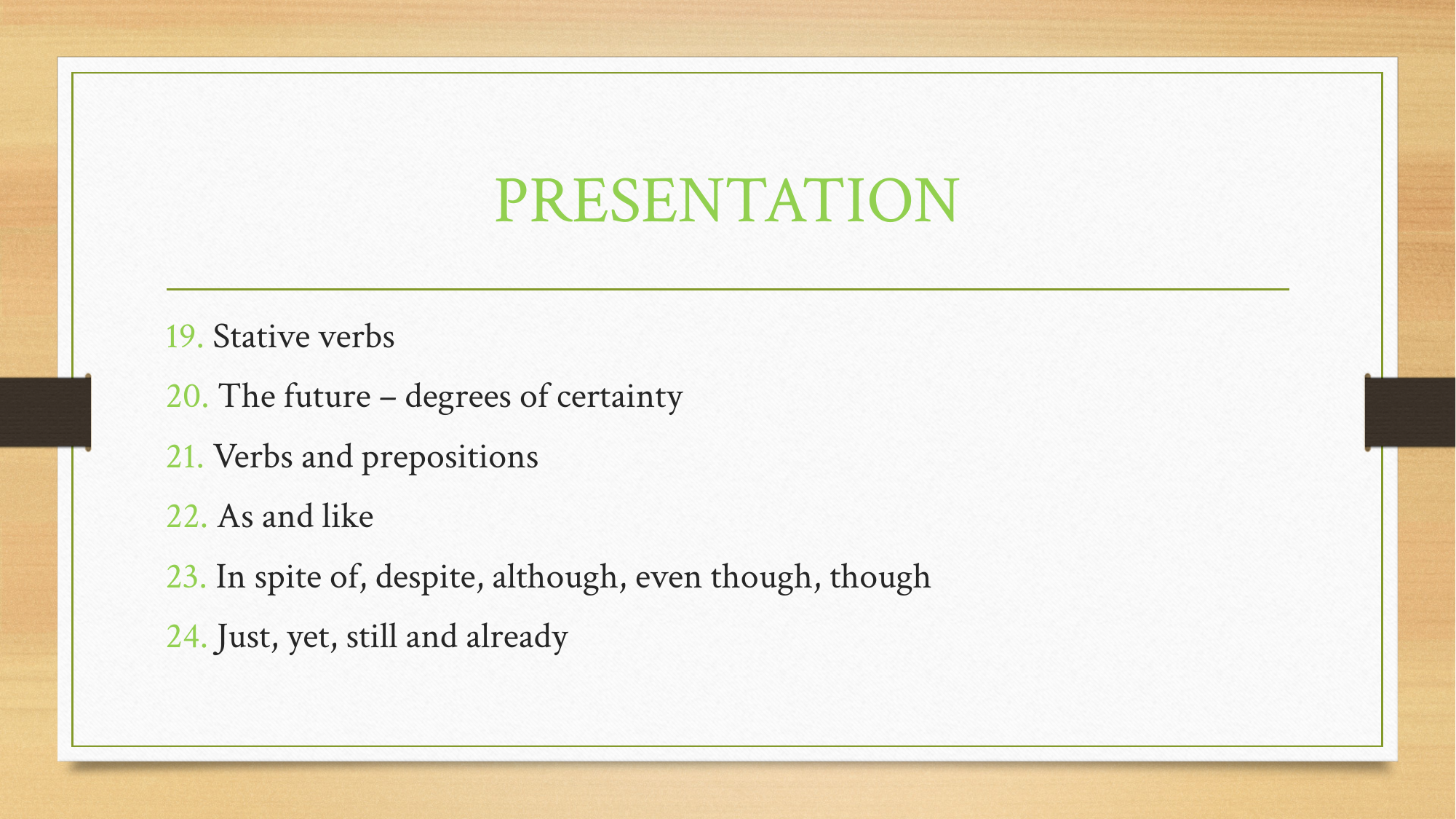

# PRESENTATION
19. Stative verbs
20. The future – degrees of certainty
21. Verbs and prepositions
22. As and like
23. In spite of, despite, although, even though, though
24. Just, yet, still and already